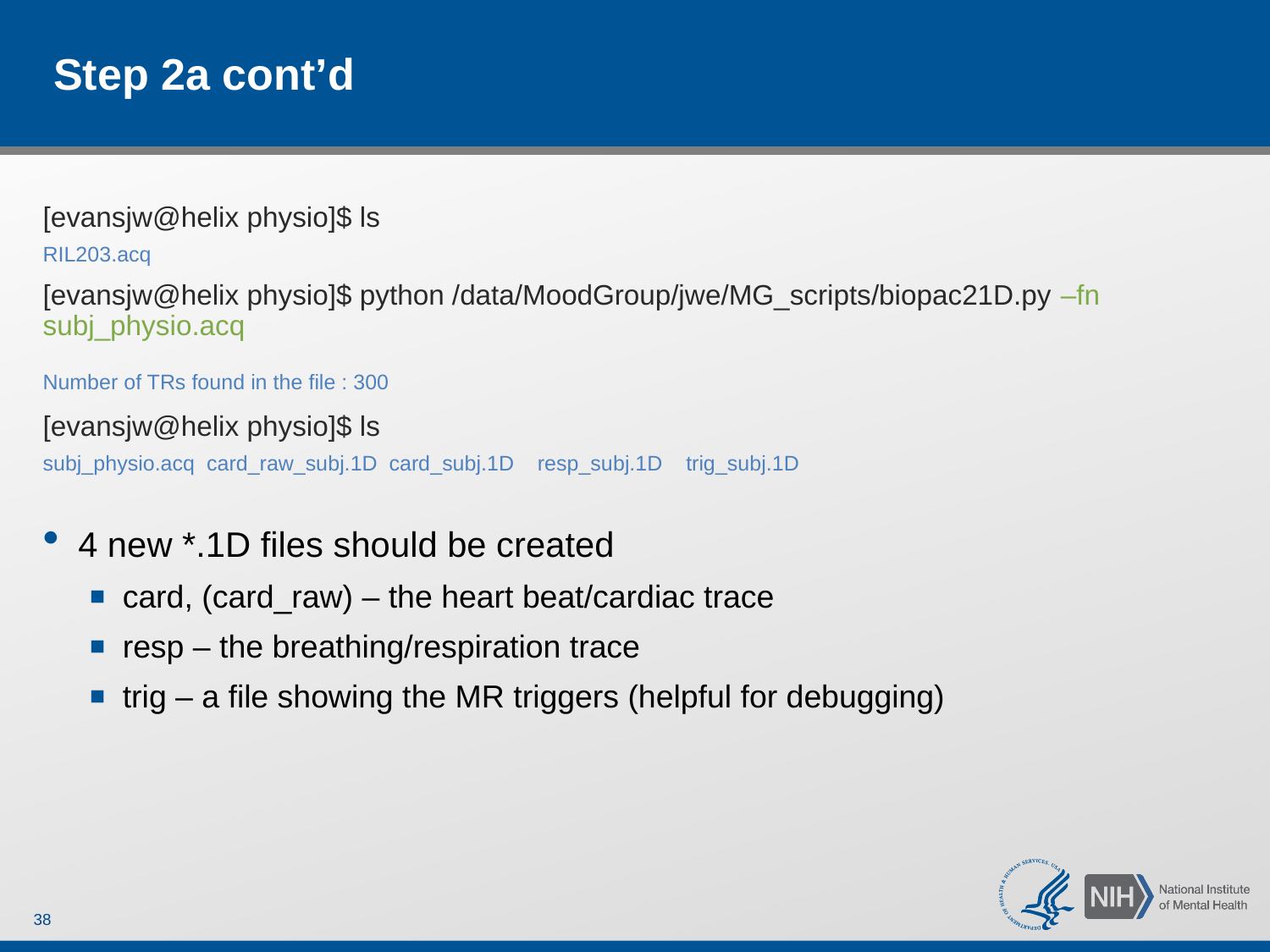

# Step 2a cont’d
[evansjw@helix physio]$ ls
RIL203.acq
[evansjw@helix physio]$ python /data/MoodGroup/jwe/MG_scripts/biopac21D.py –fn subj_physio.acq
Number of TRs found in the file : 300
[evansjw@helix physio]$ ls
subj_physio.acq  card_raw_subj.1D  card_subj.1D    resp_subj.1D    trig_subj.1D

4 new *.1D files should be created
card, (card_raw) – the heart beat/cardiac trace
resp – the breathing/respiration trace
trig – a file showing the MR triggers (helpful for debugging)
38